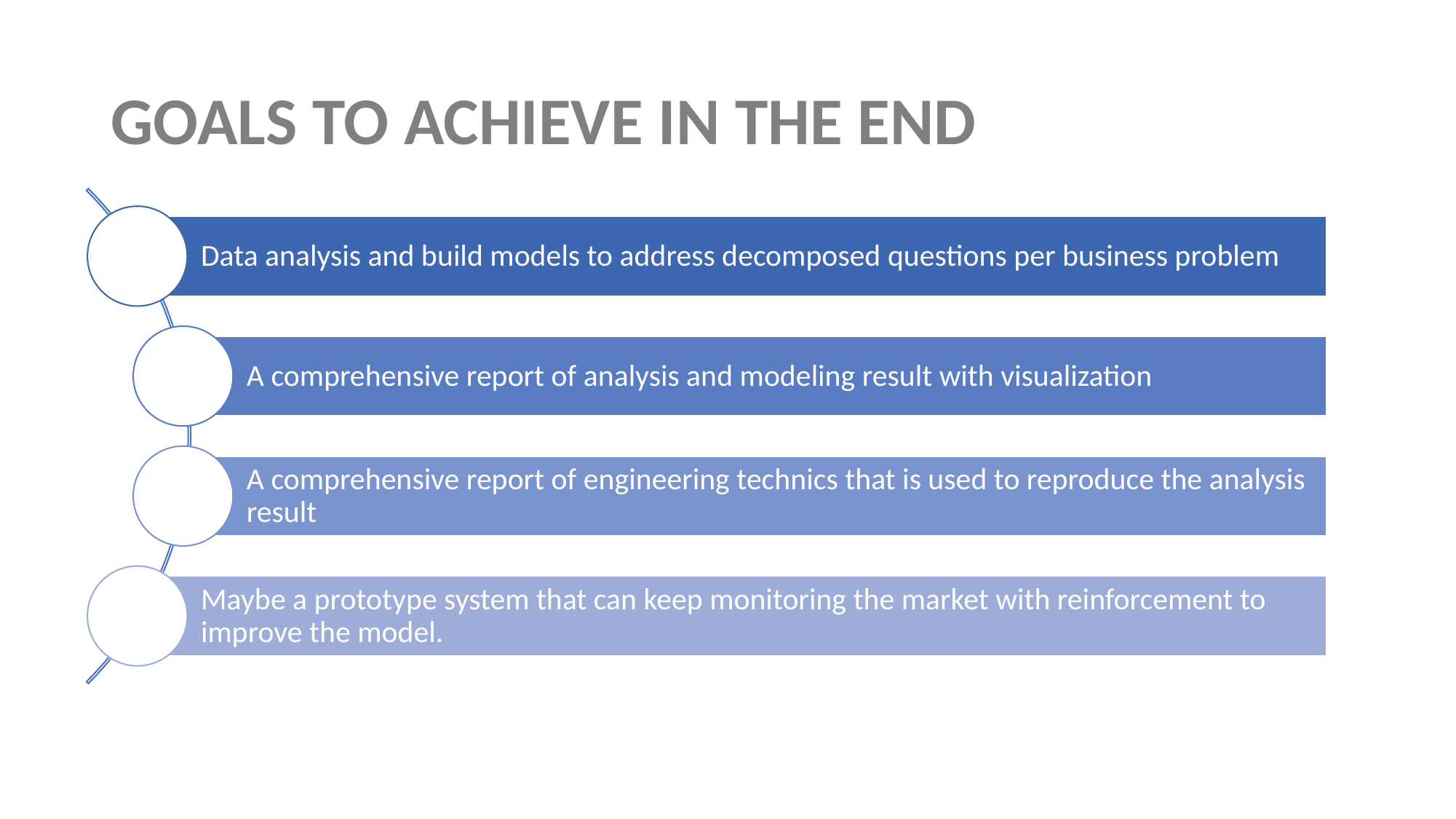

# GOALS TO ACHIEVE IN THE END
Data analysis and build models to address decomposed questions per business problem
A comprehensive report of analysis and modeling result with visualization
A comprehensive report of engineering technics that is used to reproduce the analysis result
Maybe a prototype system that can keep monitoring the market with reinforcement to improve the model.